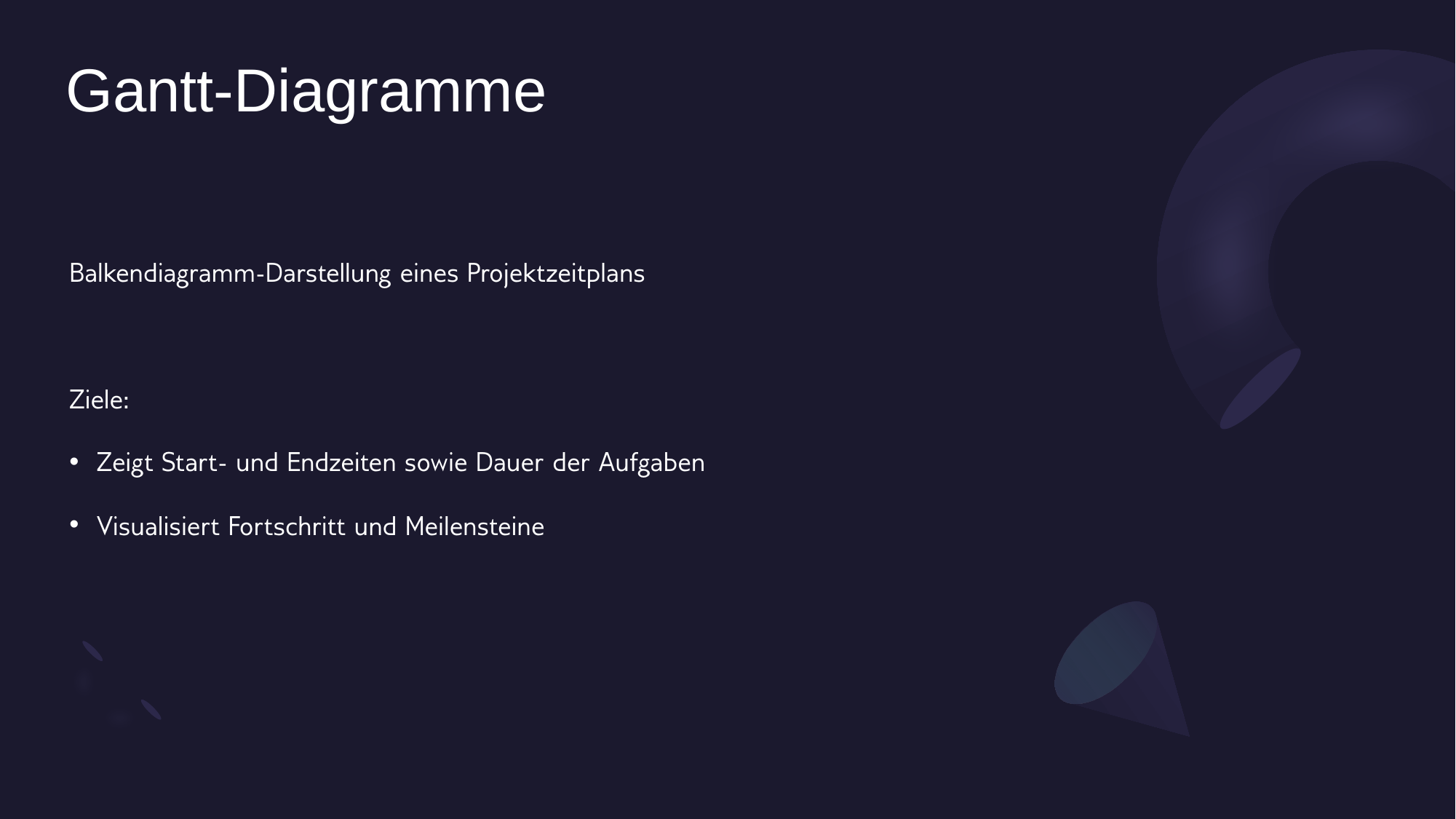

# Gantt-Diagramme
Balkendiagramm-Darstellung eines Projektzeitplans

Ziele:
Zeigt Start- und Endzeiten sowie Dauer der Aufgaben
Visualisiert Fortschritt und Meilensteine